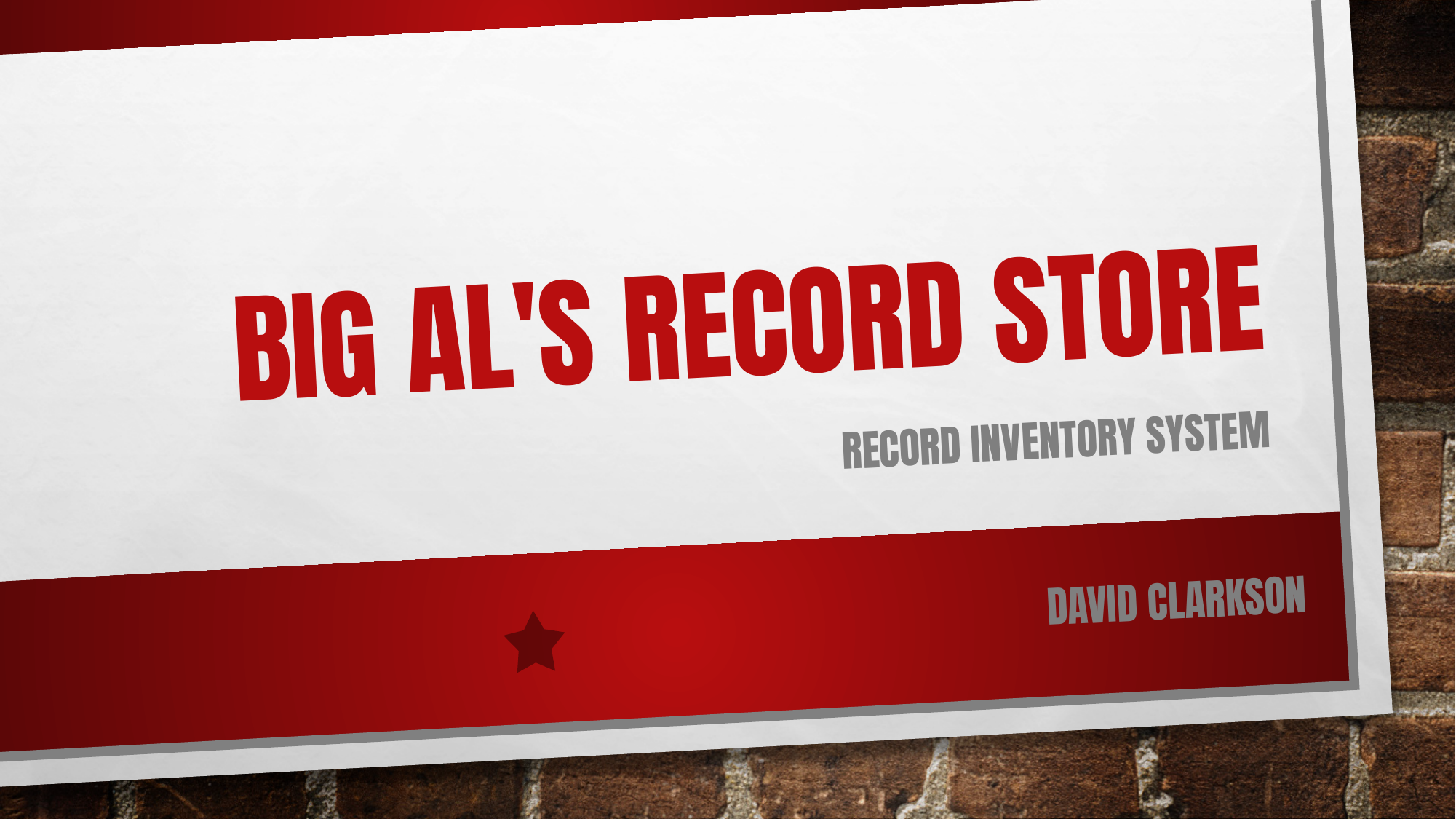

# Big Al's record store
record inventory system
David Clarkson